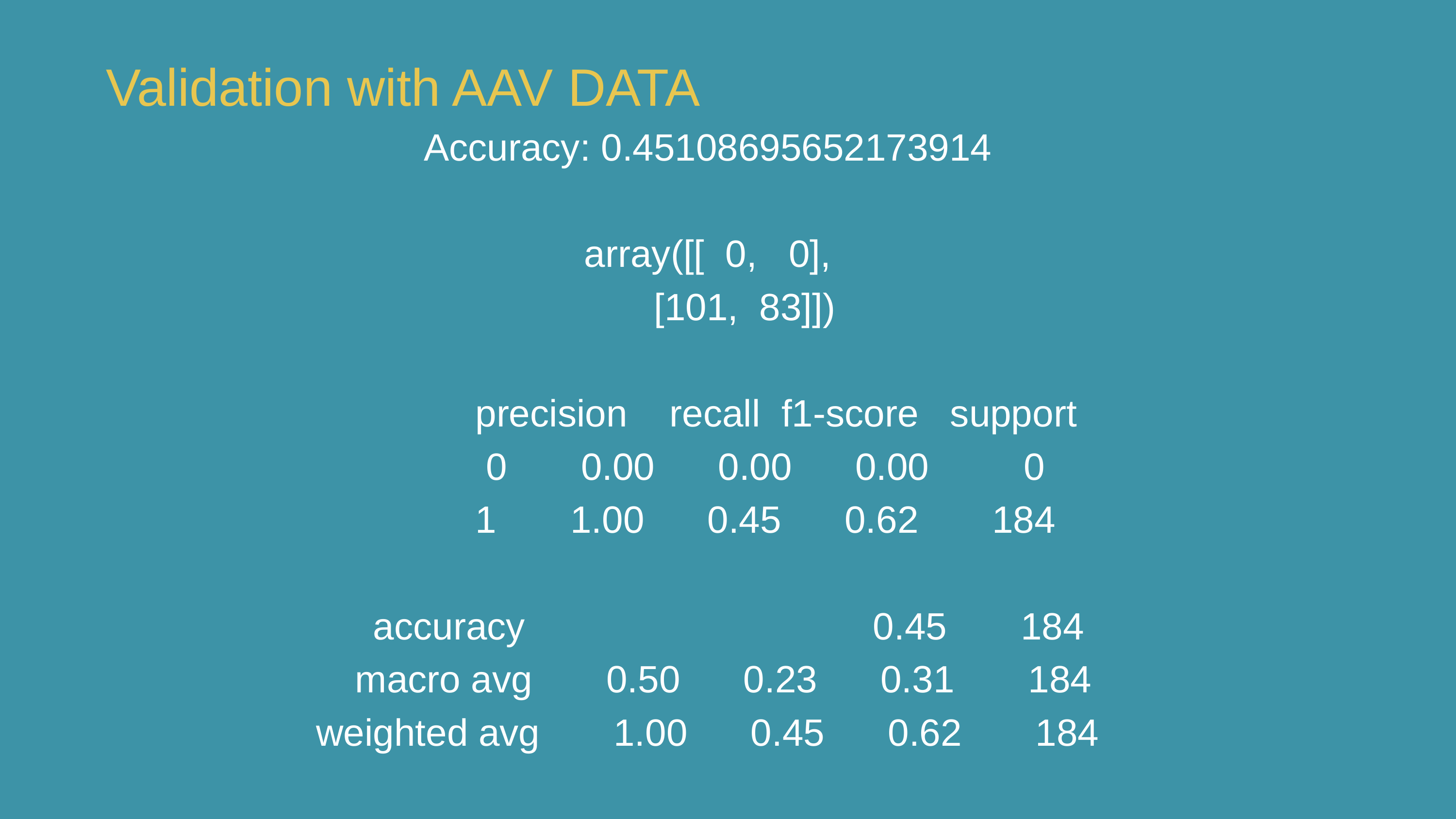

Validation with AAV DATA

Accuracy: 0.45108695652173914

array([[  0,   0],
       [101,  83]])

             precision    recall  f1-score   support
           0       0.00      0.00      0.00         0
           1       1.00      0.45      0.62       184

    accuracy                                 0.45       184
   macro avg       0.50      0.23      0.31       184
weighted avg       1.00      0.45      0.62       184